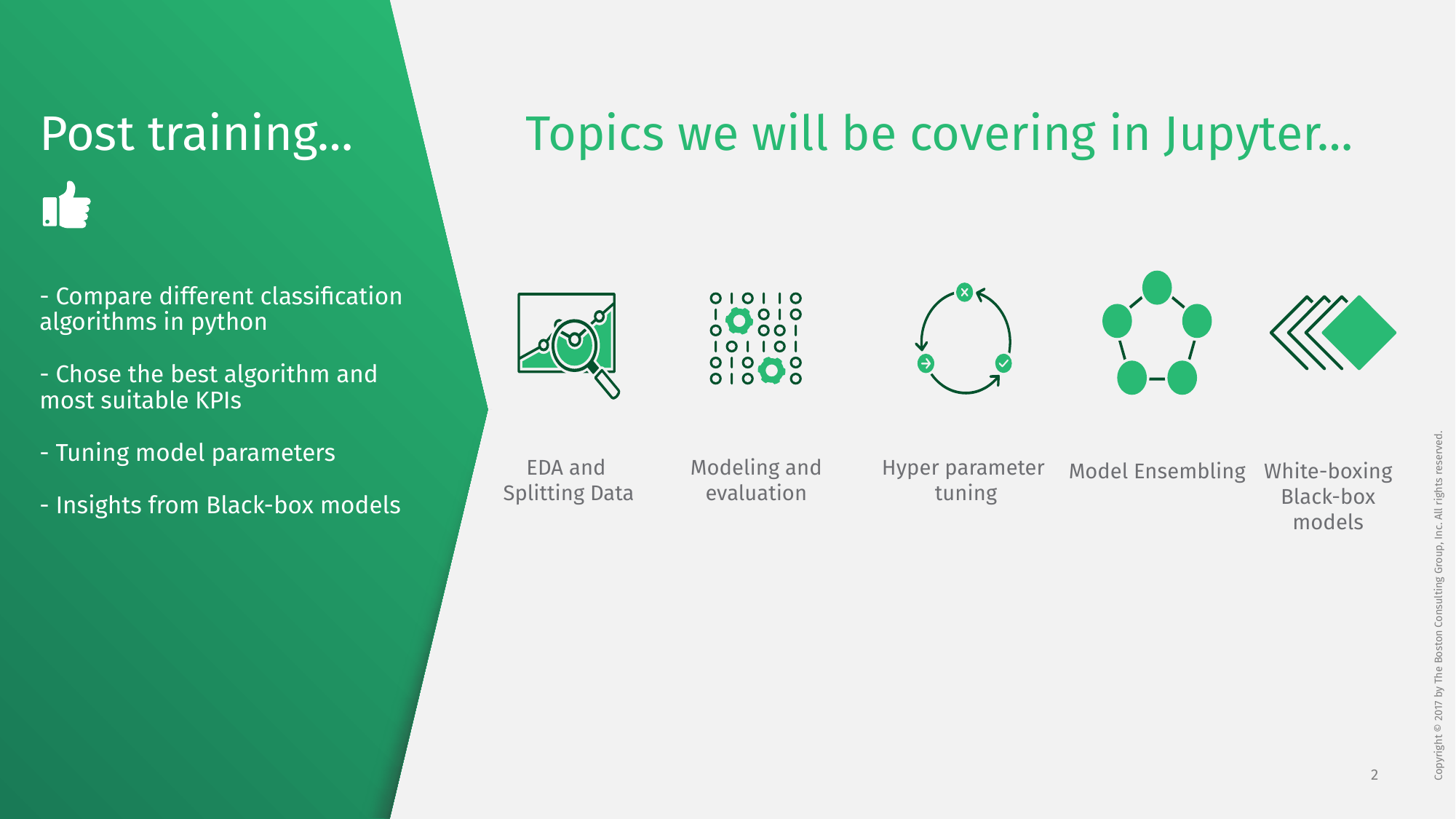

Topics we will be covering in Jupyter…
Post training…

# - Compare different classification algorithms in python - Chose the best algorithm and most suitable KPIs - Tuning model parameters - Insights from Black-box models

Modeling and
evaluation
Hyper parameter
 tuning
EDA and
Splitting Data
Model Ensembling
White-boxing
Black-box
models